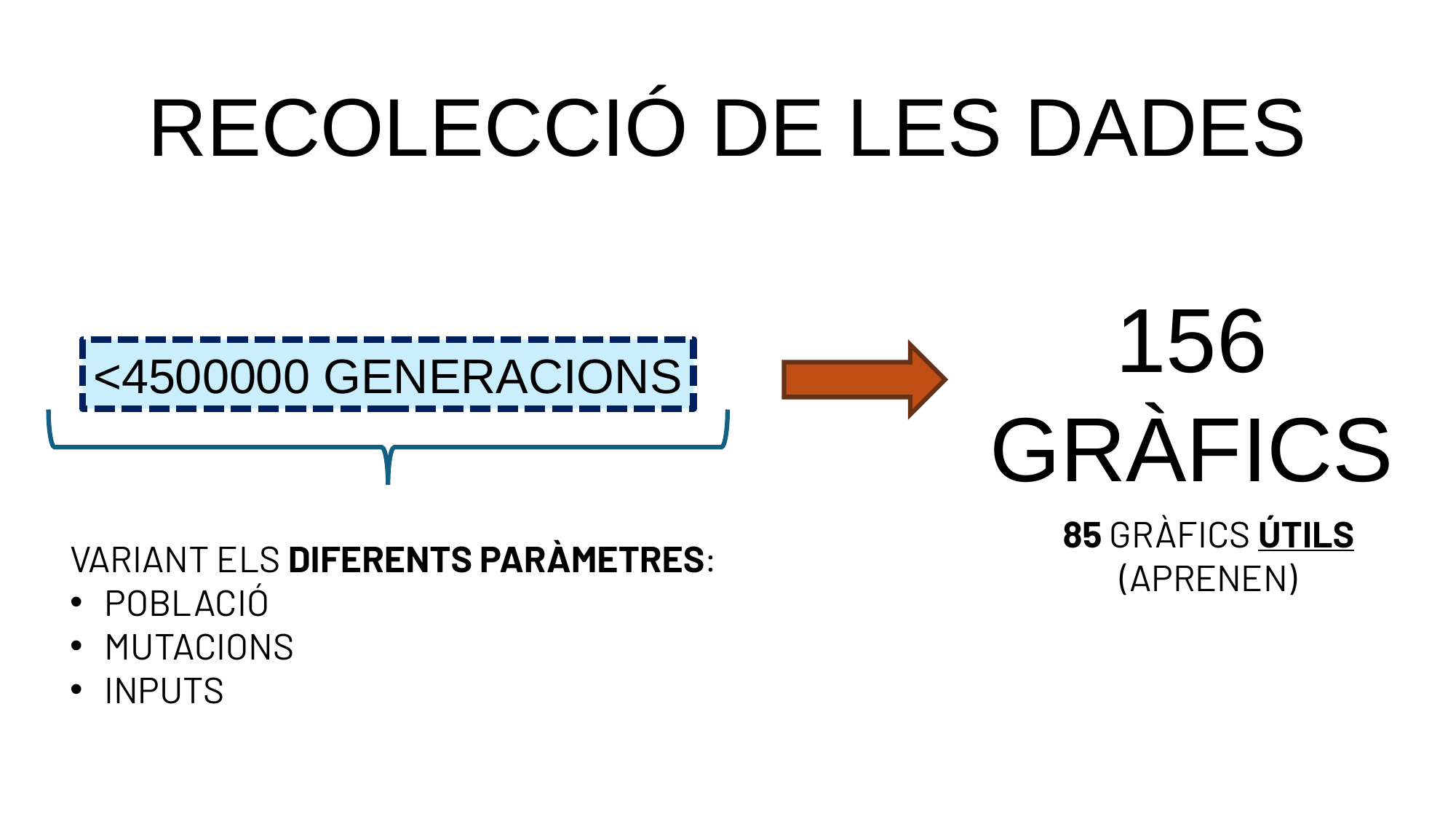

# RECOLECCIÓ DE LES DADES

156
GRÀFICS
<4500000 GENERACIONS

85 GRÀFICS ÚTILS
(APRENEN)
VARIANT ELS DIFERENTS PARÀMETRES:
POBLACIÓ
MUTACIONS
INPUTS